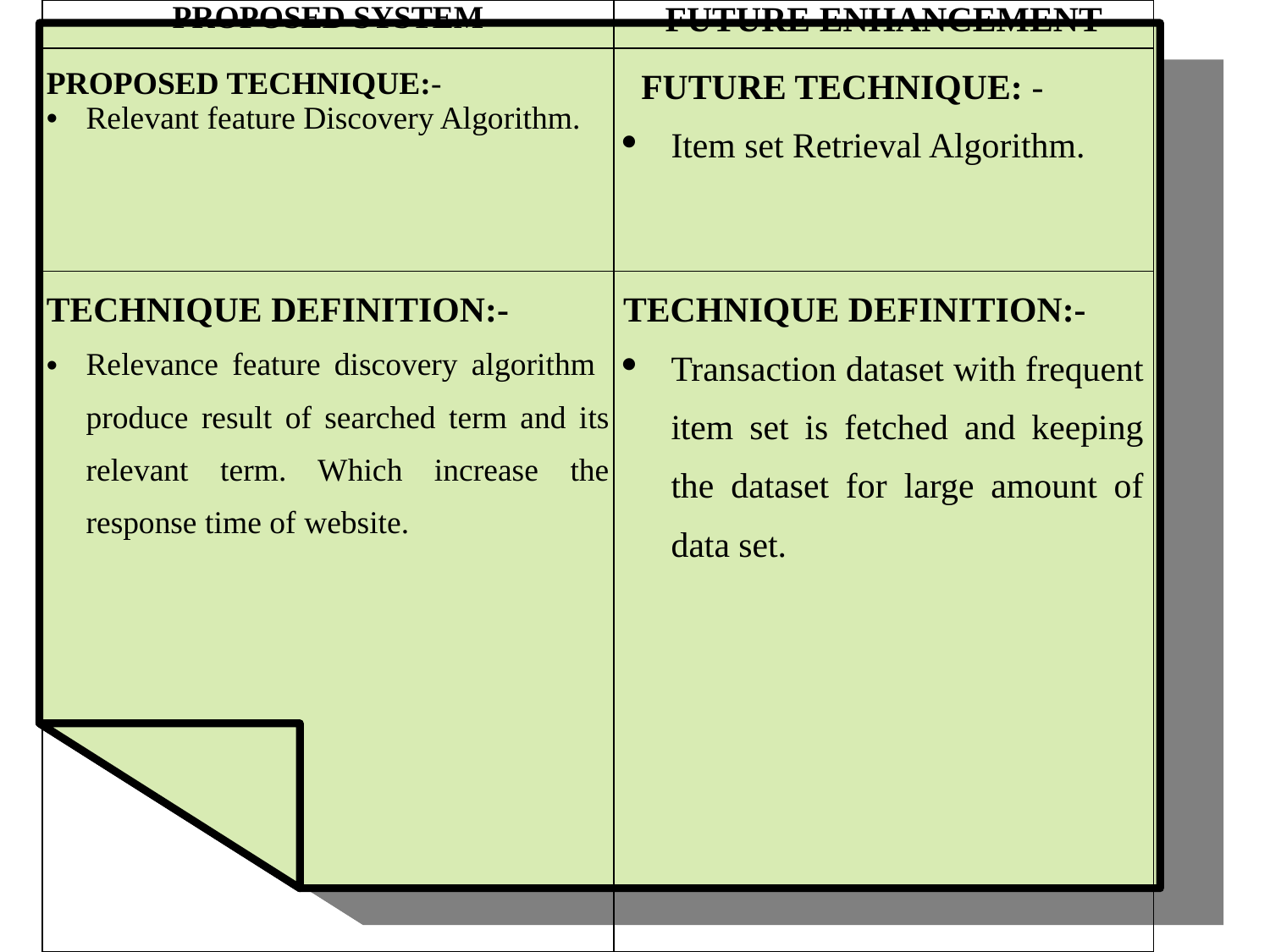

| PROPOSED SYSTEM | FUTURE ENHANCEMENT |
| --- | --- |
| PROPOSED TECHNIQUE:- Relevant feature Discovery Algorithm. | FUTURE TECHNIQUE: - Item set Retrieval Algorithm. |
| TECHNIQUE DEFINITION:- Relevance feature discovery algorithm produce result of searched term and its relevant term. Which increase the response time of website. | TECHNIQUE DEFINITION:- Transaction dataset with frequent item set is fetched and keeping the dataset for large amount of data set. |